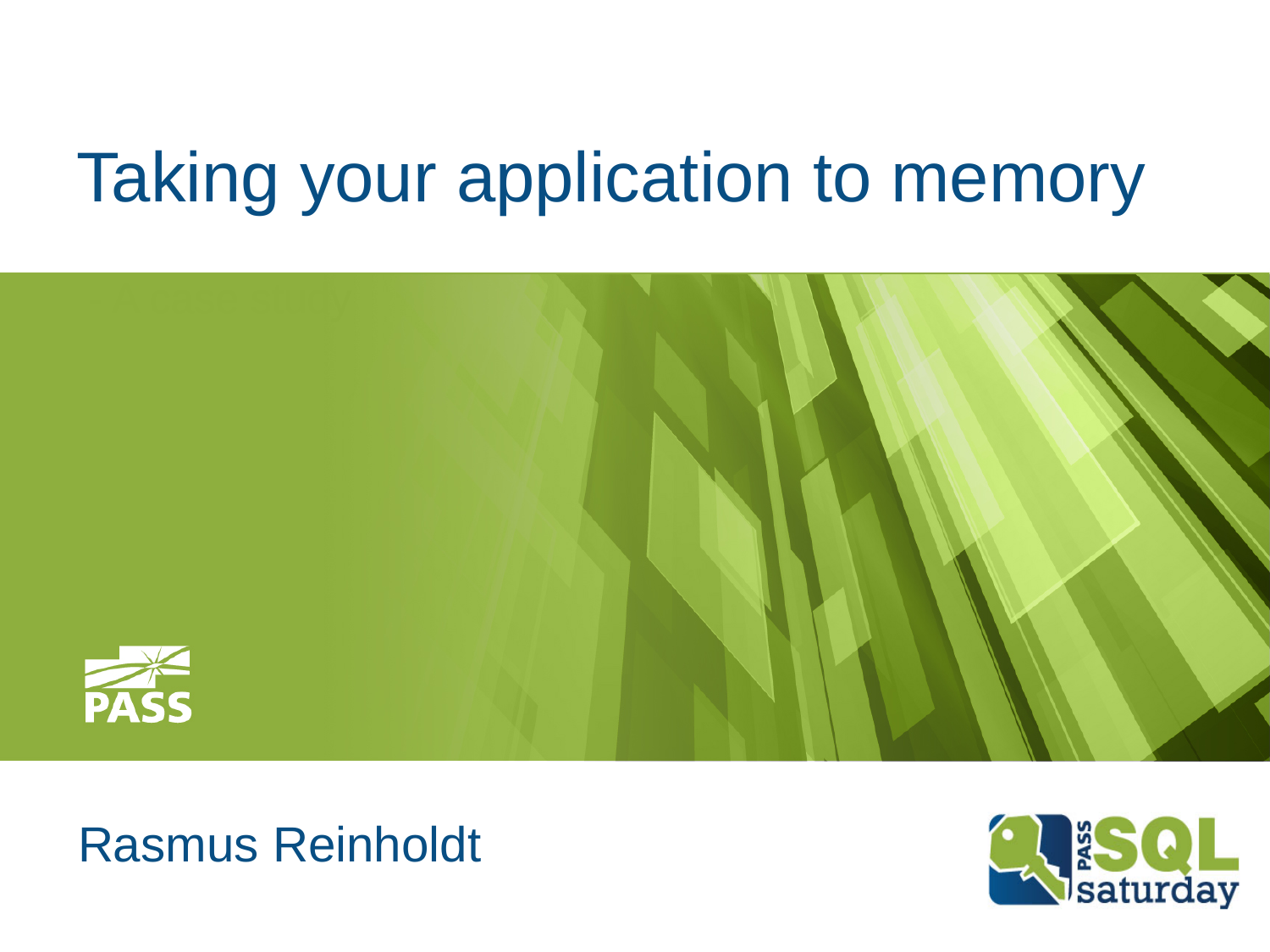

# Taking your application to memory
 - A case study
Rasmus Reinholdt